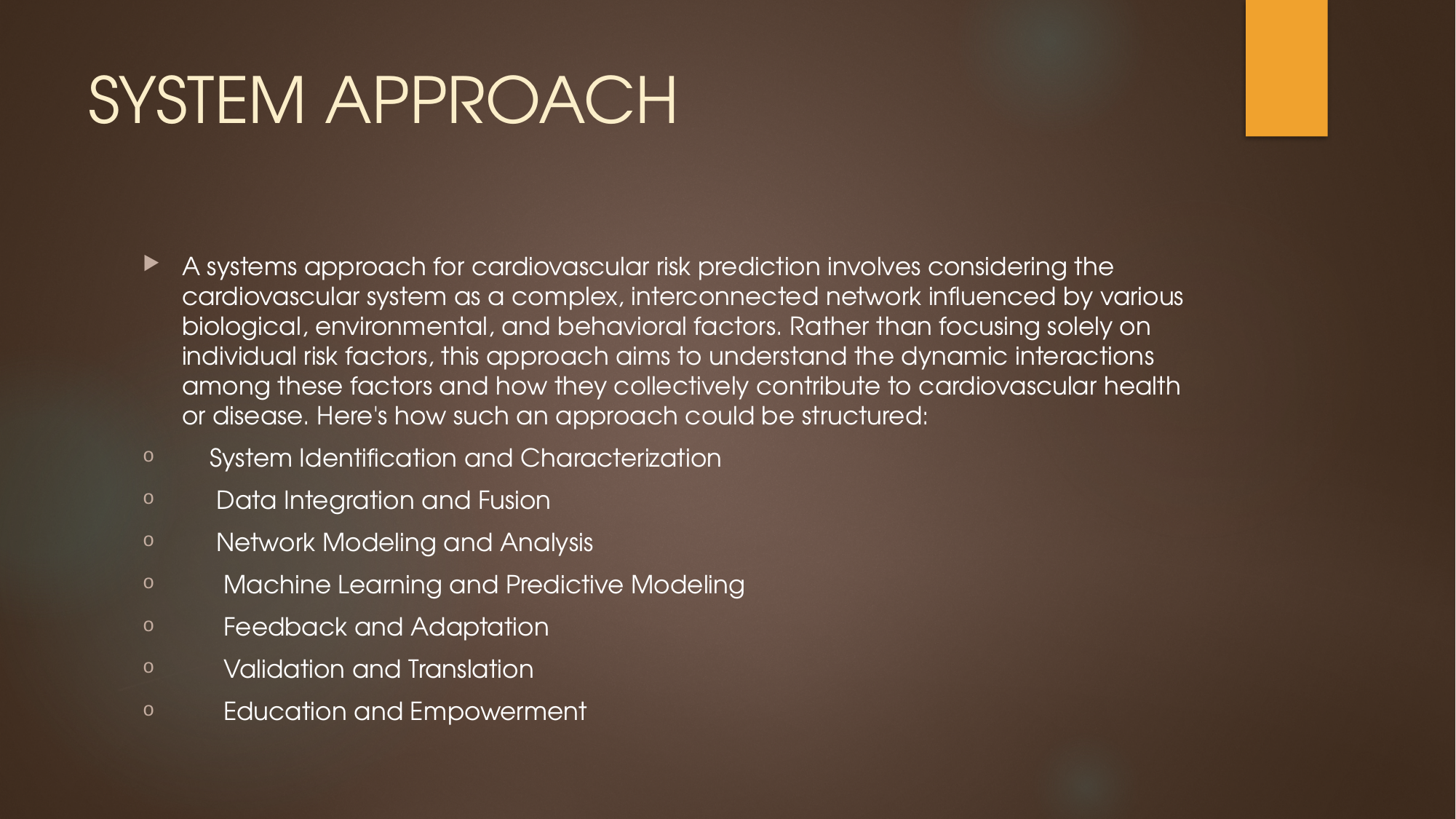

# SYSTEM APPROACH
A systems approach for cardiovascular risk prediction involves considering the cardiovascular system as a complex, interconnected network influenced by various biological, environmental, and behavioral factors. Rather than focusing solely on individual risk factors, this approach aims to understand the dynamic interactions among these factors and how they collectively contribute to cardiovascular health or disease. Here's how such an approach could be structured:
    System Identification and Characterization
     Data Integration and Fusion
     Network Modeling and Analysis
      Machine Learning and Predictive Modeling
      Feedback and Adaptation
      Validation and Translation
      Education and Empowerment